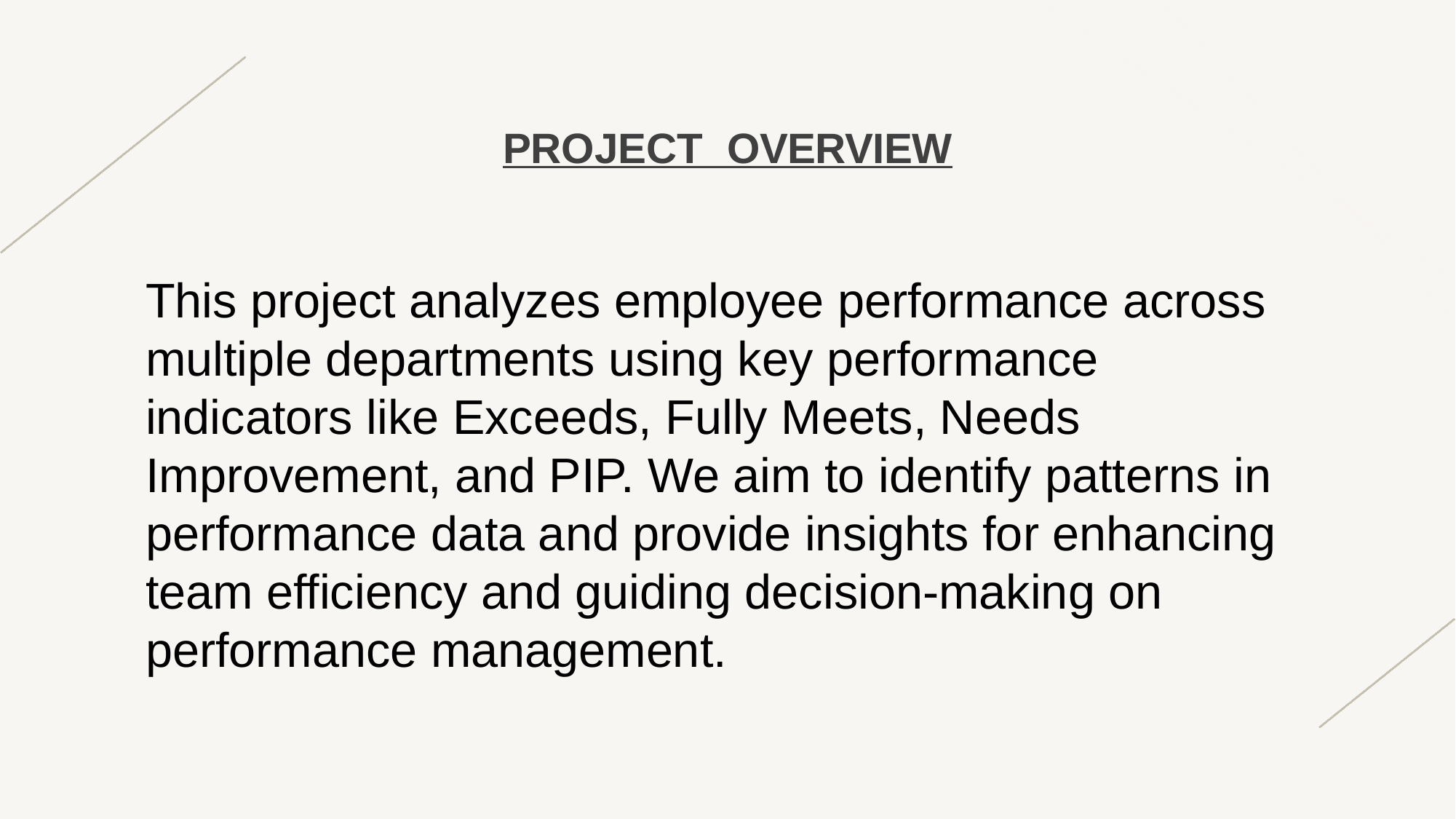

# PROJECT  OVERVIEW
This project analyzes employee performance across multiple departments using key performance indicators like Exceeds, Fully Meets, Needs Improvement, and PIP. We aim to identify patterns in performance data and provide insights for enhancing team efficiency and guiding decision-making on performance management.